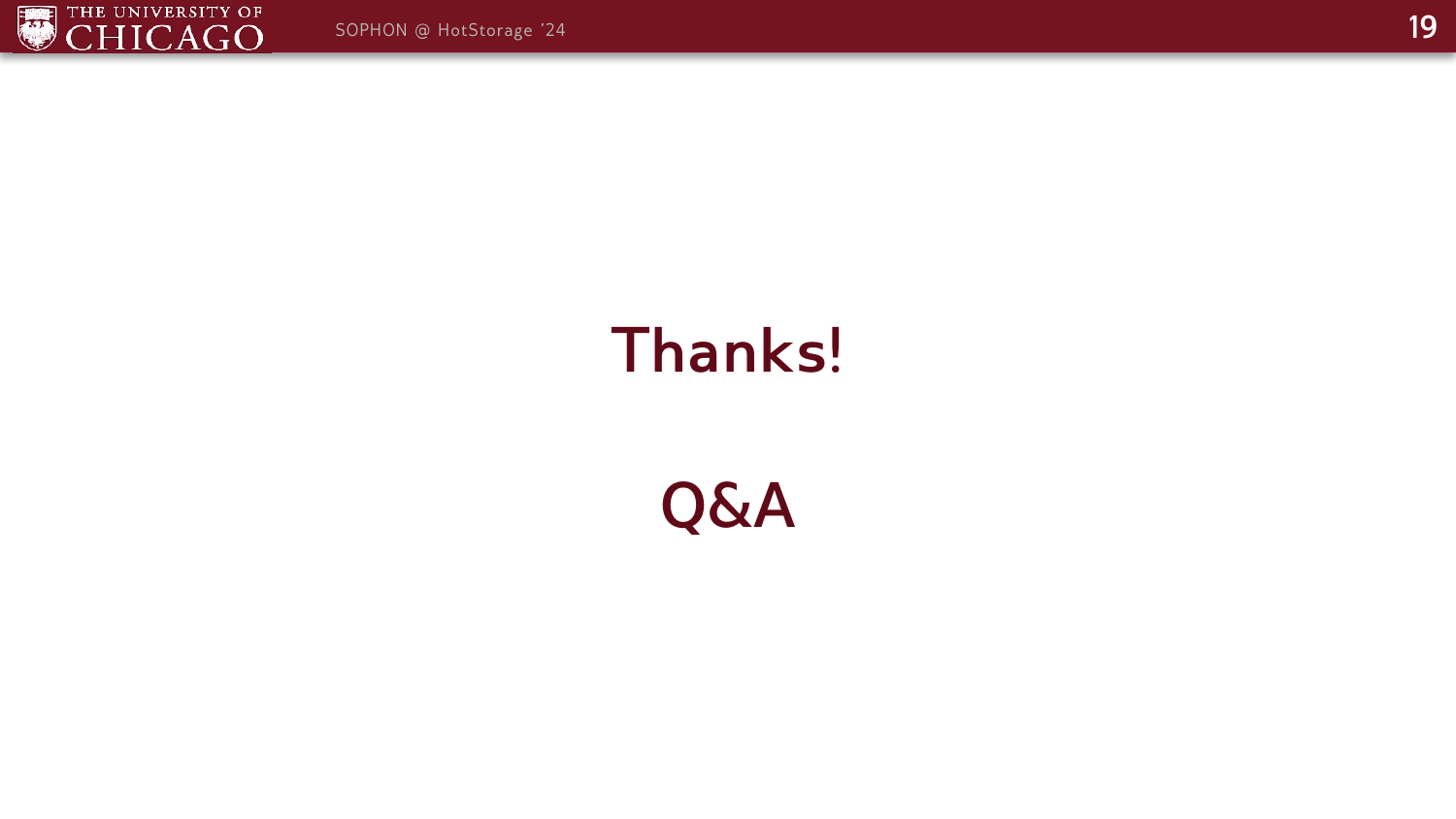

19
SOPHON @ HotStorage ’24
# Thanks! Q&A